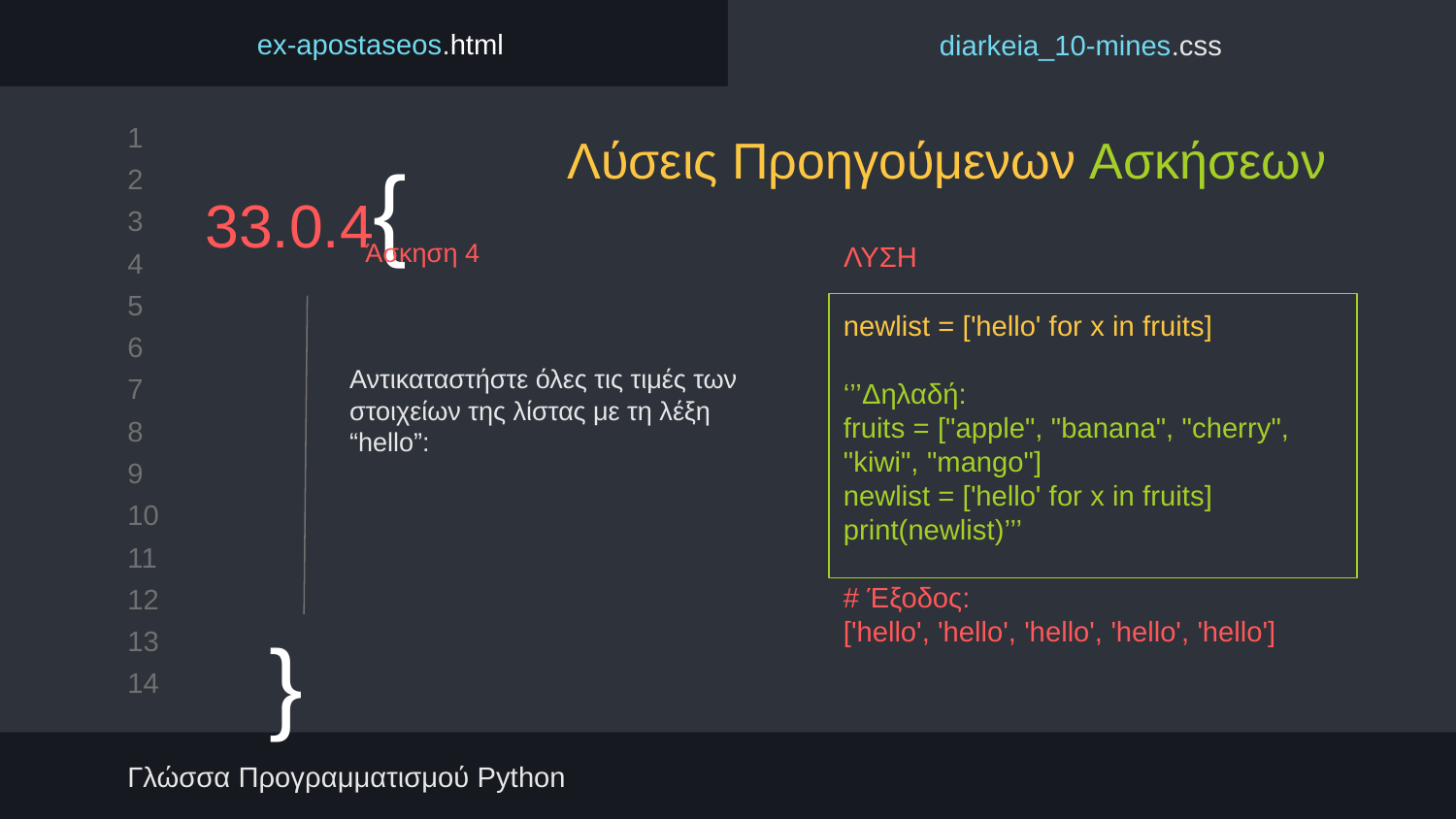

ex-apostaseos.html
diarkeia_10-mines.css
# Λύσεις Προηγούμενων Ασκήσεων
33.0.4{
Άσκηση 4
ΛΥΣΗ
newlist = ['hello' for x in fruits]

‘’’Δηλαδή:
fruits = ["apple", "banana", "cherry", "kiwi", "mango"]
newlist = ['hello' for x in fruits]
print(newlist)’’’

# Έξοδος:
['hello', 'hello', 'hello', 'hello', 'hello']
Αντικαταστήστε όλες τις τιμές των στοιχείων της λίστας με τη λέξη
“hello”:
}
Γλώσσα Προγραμματισμού Python